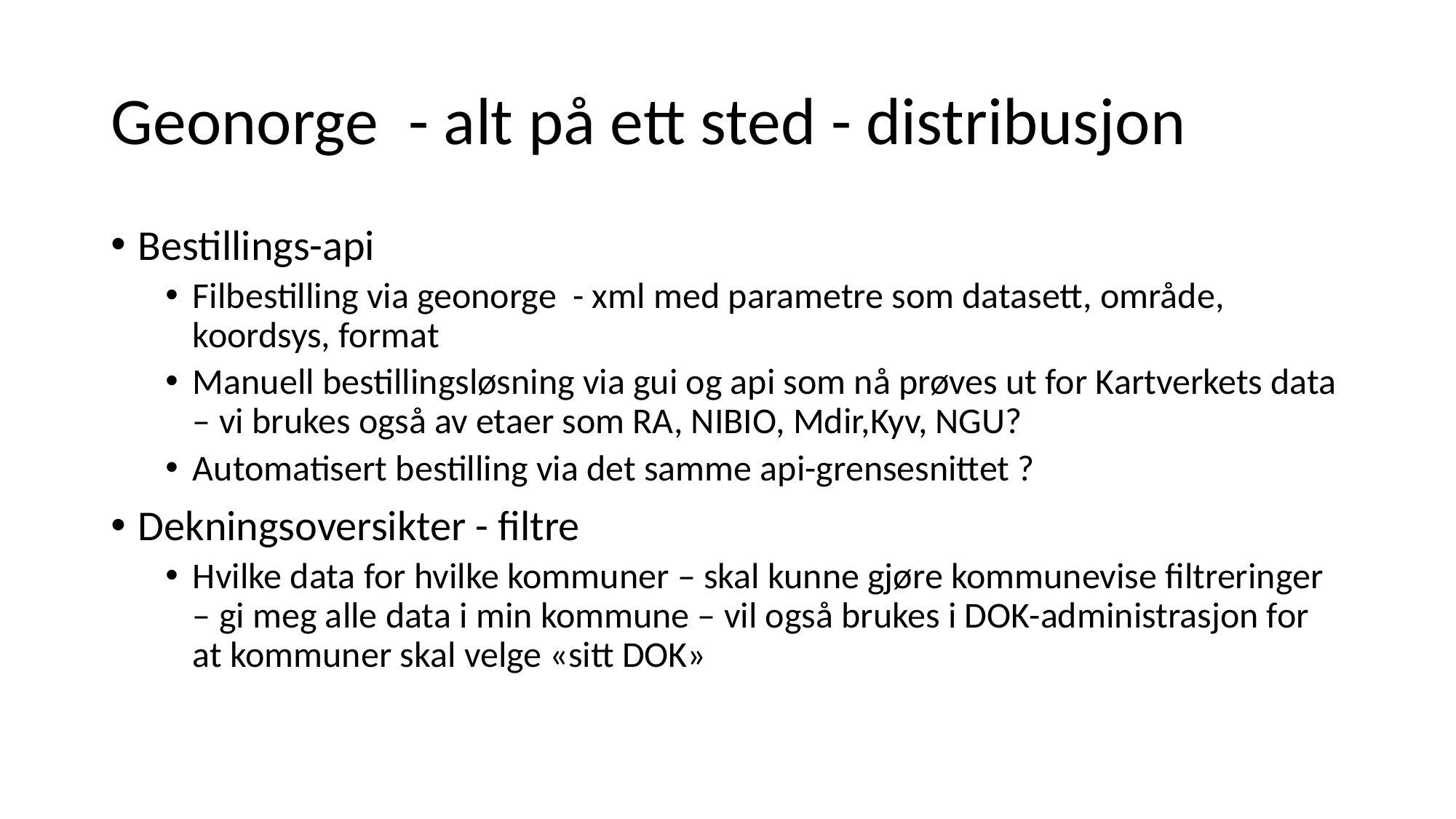

# Geonorge  - alt på ett sted - distribusjon
Bestillings-api
Filbestilling via geonorge  - xml med parametre som datasett, område, koordsys, format
Manuell bestillingsløsning via gui og api som nå prøves ut for Kartverkets data – vi brukes også av etaer som RA, NIBIO, Mdir,Kyv, NGU?
Automatisert bestilling via det samme api-grensesnittet ?
Dekningsoversikter - filtre
Hvilke data for hvilke kommuner – skal kunne gjøre kommunevise filtreringer – gi meg alle data i min kommune – vil også brukes i DOK-administrasjon for at kommuner skal velge «sitt DOK»